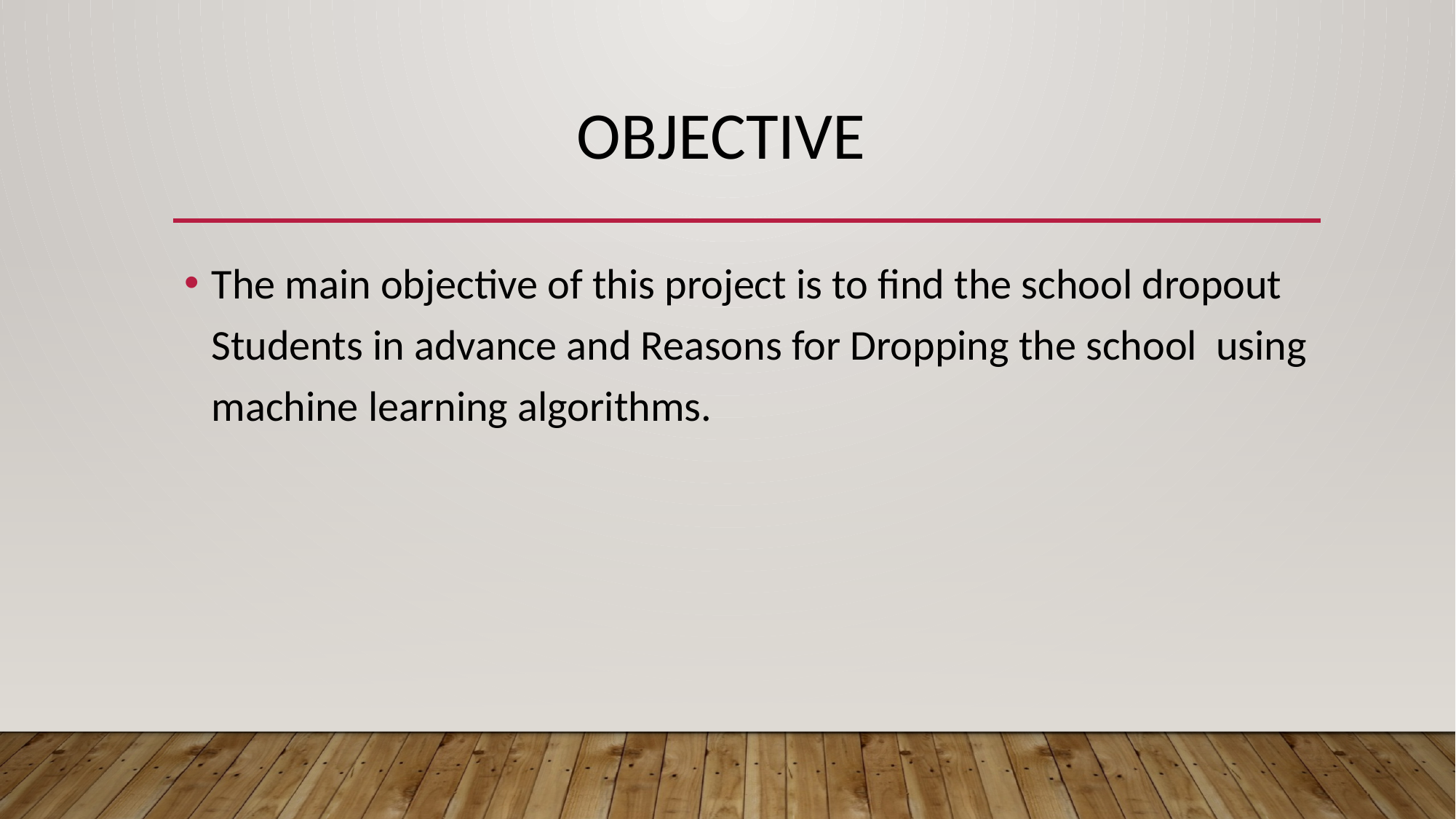

# OBJECTIVE
The main objective of this project is to find the school dropout Students in advance and Reasons for Dropping the school  using machine learning algorithms.